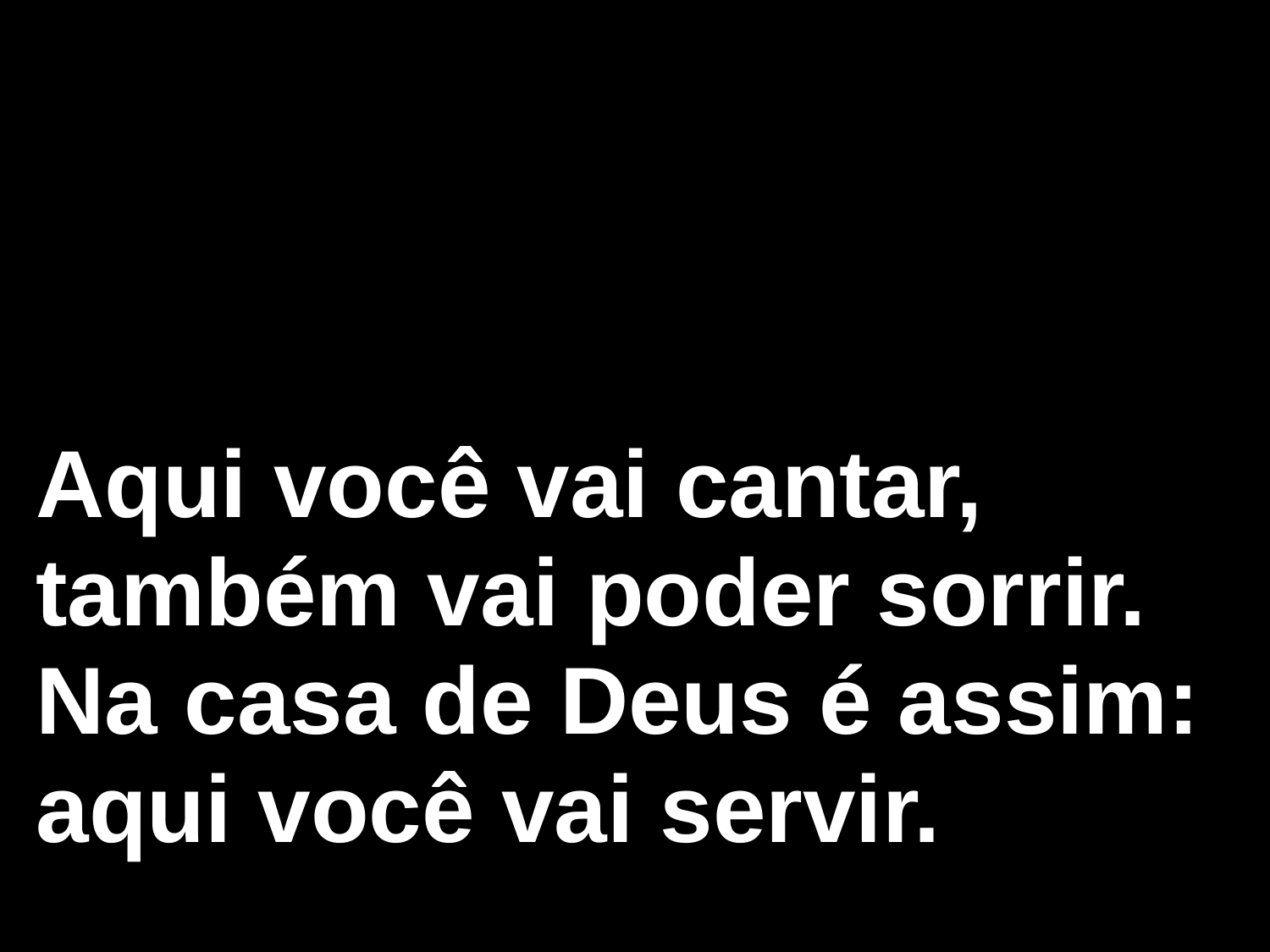

Aqui você vai cantar,
também vai poder sorrir.
Na casa de Deus é assim:
aqui você vai servir.